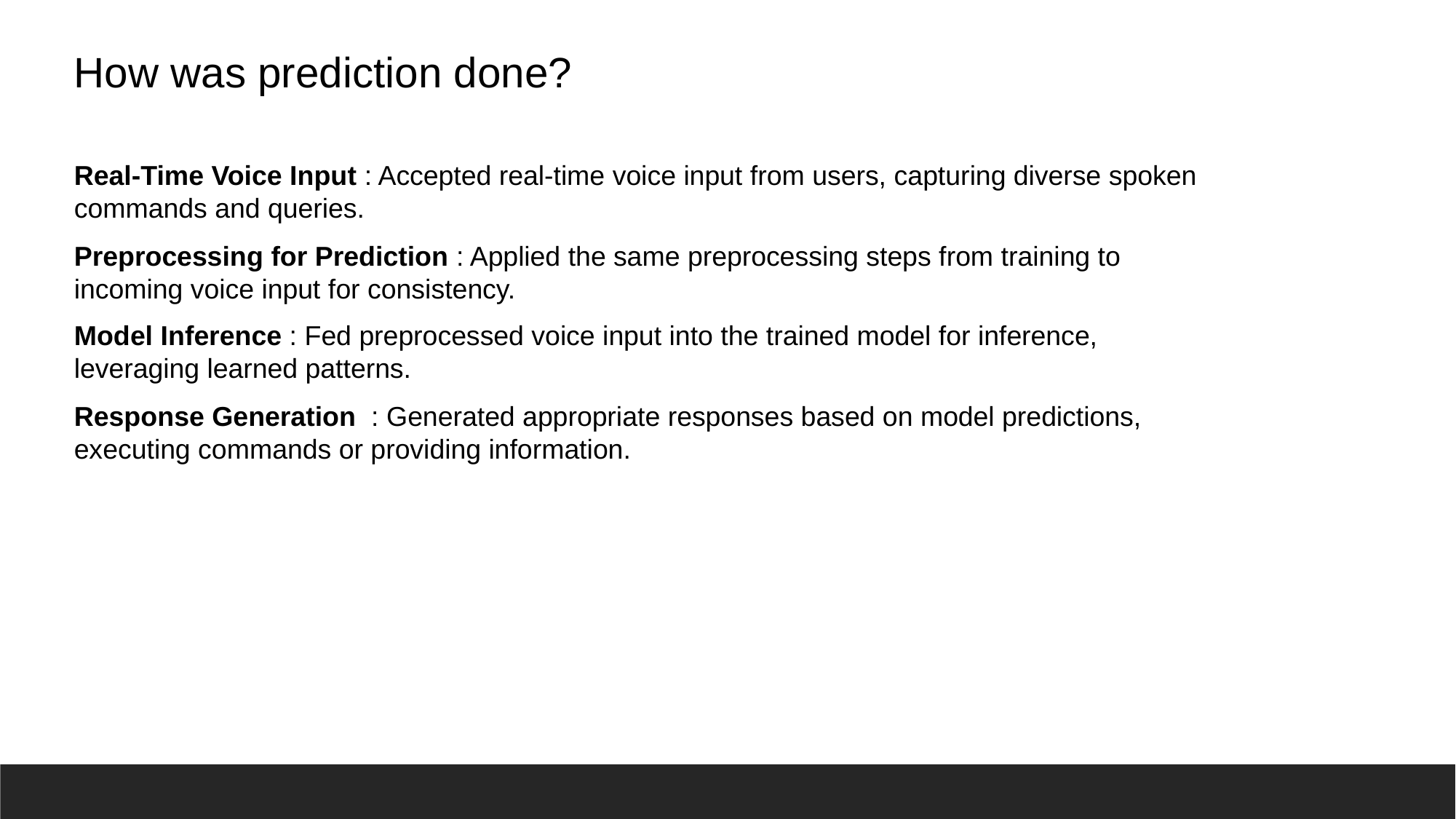

How was prediction done?

Real-Time Voice Input : Accepted real-time voice input from users, capturing diverse spoken commands and queries.
Preprocessing for Prediction : Applied the same preprocessing steps from training to incoming voice input for consistency.
Model Inference : Fed preprocessed voice input into the trained model for inference, leveraging learned patterns.
Response Generation  : Generated appropriate responses based on model predictions, executing commands or providing information.